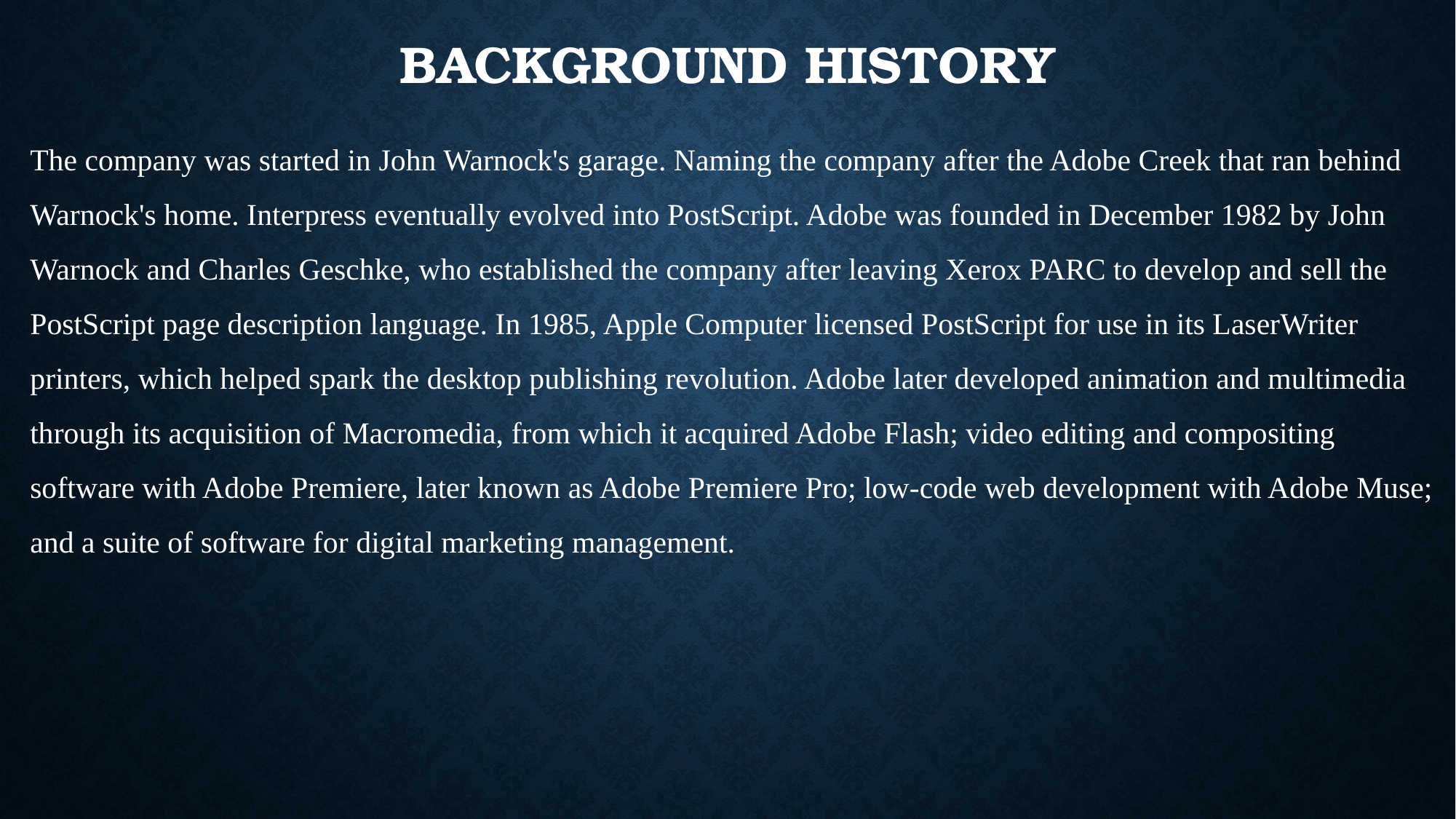

# BACKGROUND HISTORY
The company was started in John Warnock's garage. Naming the company after the Adobe Creek that ran behind Warnock's home. Interpress eventually evolved into PostScript. Adobe was founded in December 1982 by John Warnock and Charles Geschke, who established the company after leaving Xerox PARC to develop and sell the PostScript page description language. In 1985, Apple Computer licensed PostScript for use in its LaserWriter printers, which helped spark the desktop publishing revolution. Adobe later developed animation and multimedia through its acquisition of Macromedia, from which it acquired Adobe Flash; video editing and compositing software with Adobe Premiere, later known as Adobe Premiere Pro; low-code web development with Adobe Muse; and a suite of software for digital marketing management.